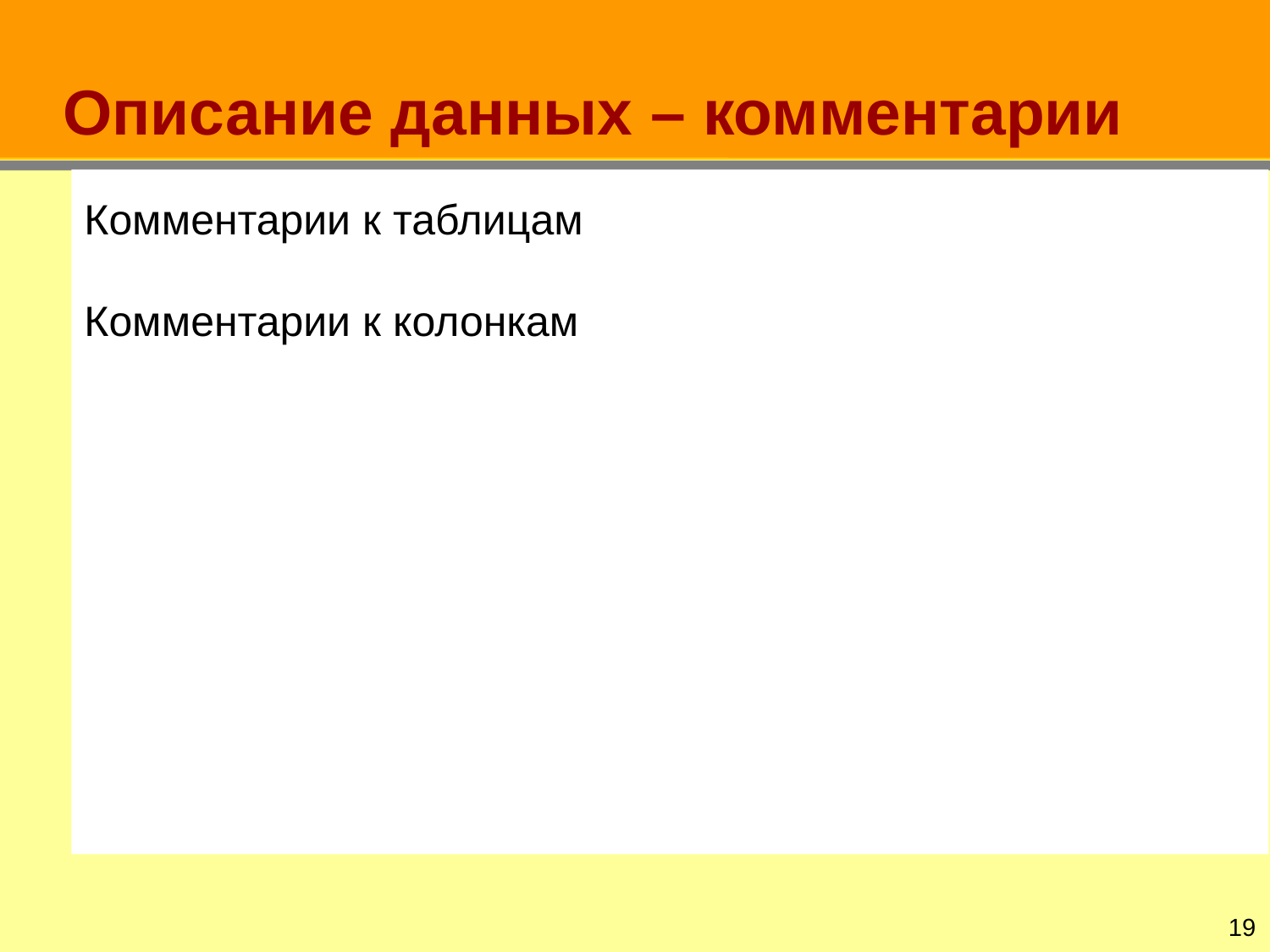

# Описание данных – комментарии

Комментарии к таблицам

Комментарии к колонкам

19